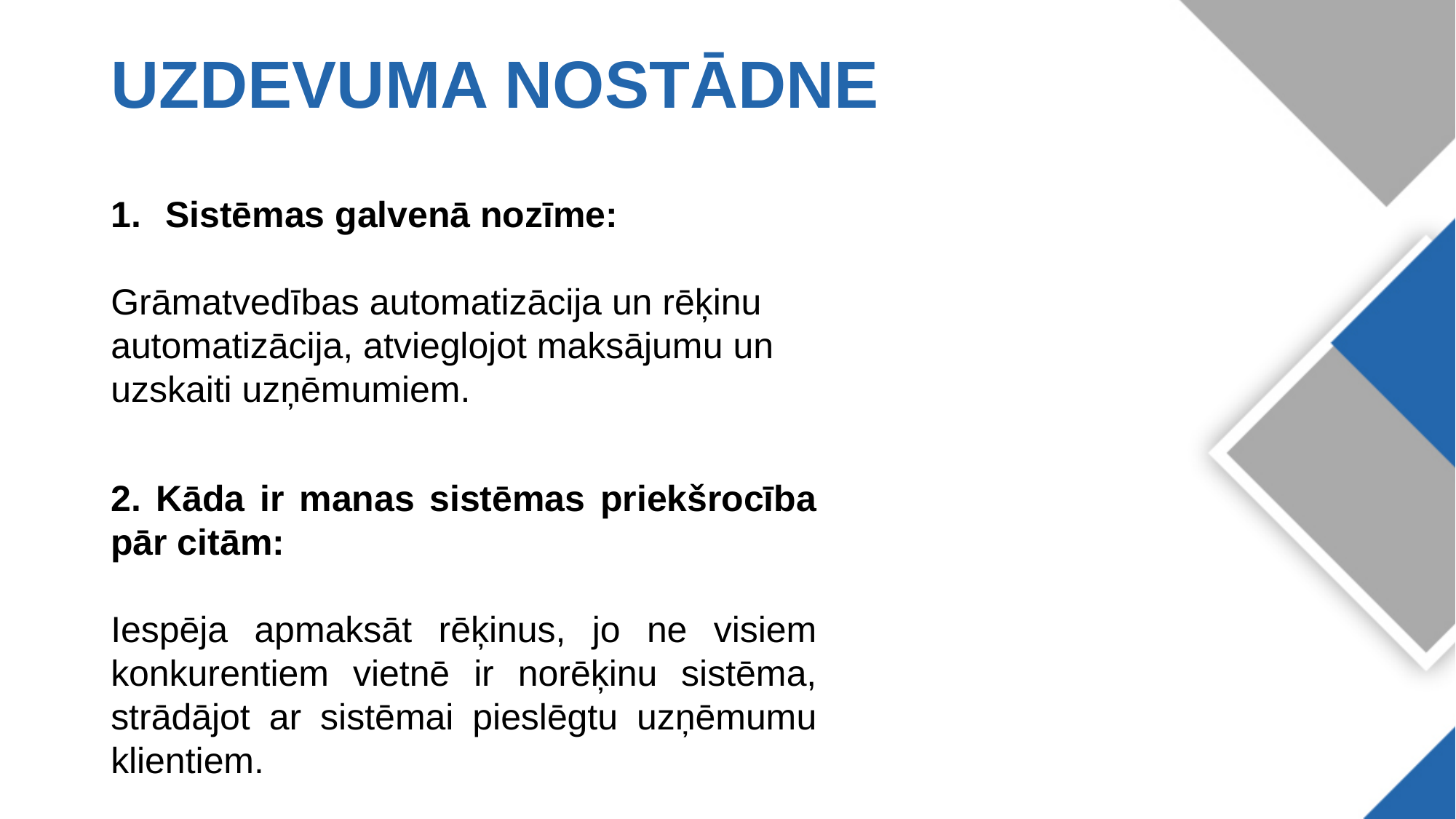

# UZDEVUMA NOSTĀDNE
Sistēmas galvenā nozīme:

Grāmatvedības automatizācija un rēķinu automatizācija, atvieglojot maksājumu un
uzskaiti uzņēmumiem.
2. Kāda ir manas sistēmas priekšrocība pār citām:

Iespēja apmaksāt rēķinus, jo ne visiem konkurentiem vietnē ir norēķinu sistēma, strādājot ar sistēmai pieslēgtu uzņēmumu klientiem.